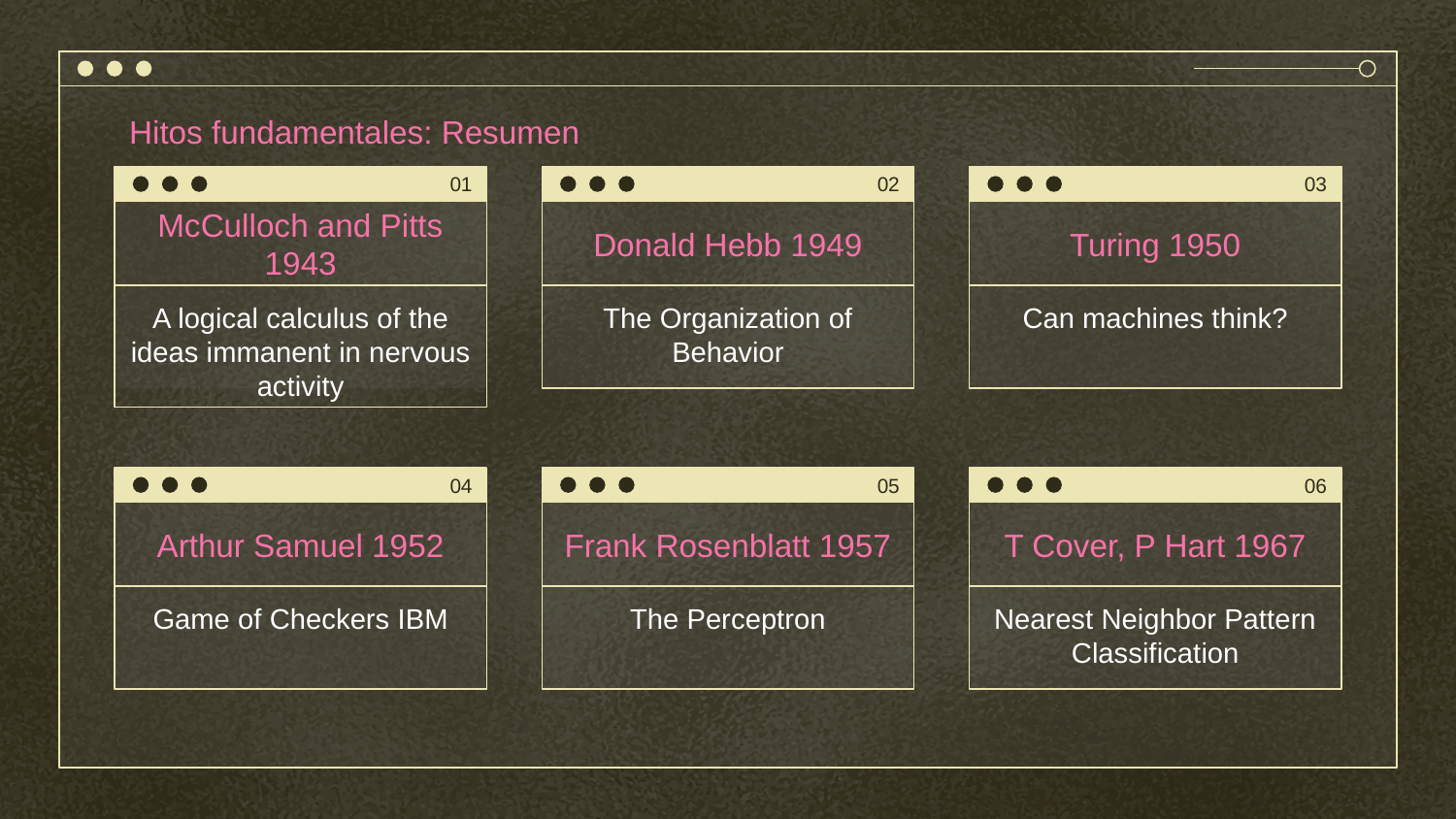

Hitos fundamentales: Resumen

01

02

03
# McCulloch and Pitts 1943
Donald Hebb 1949
Turing 1950
A logical calculus of the ideas immanent in nervous activity
The Organization of Behavior
Can machines think?

04

05

06
Arthur Samuel 1952
Frank Rosenblatt 1957
T Cover, P Hart 1967
Game of Checkers IBM
The Perceptron
Nearest Neighbor Pattern Classification